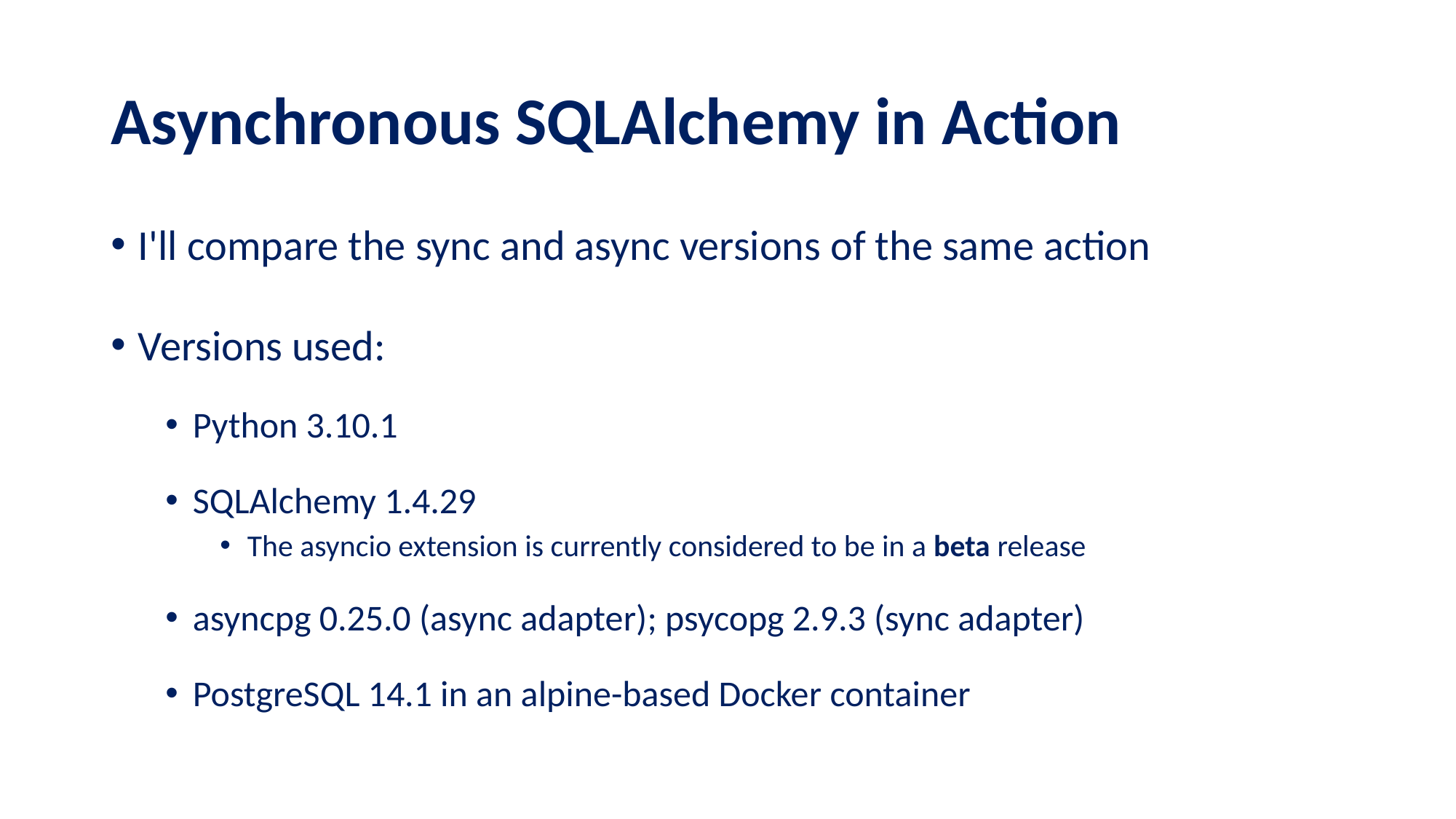

# Asynchronous SQLAlchemy in Action
I'll compare the sync and async versions of the same action
Versions used:
Python 3.10.1
SQLAlchemy 1.4.29
The asyncio extension is currently considered to be in a beta release
asyncpg 0.25.0 (async adapter); psycopg 2.9.3 (sync adapter)
PostgreSQL 14.1 in an alpine-based Docker container